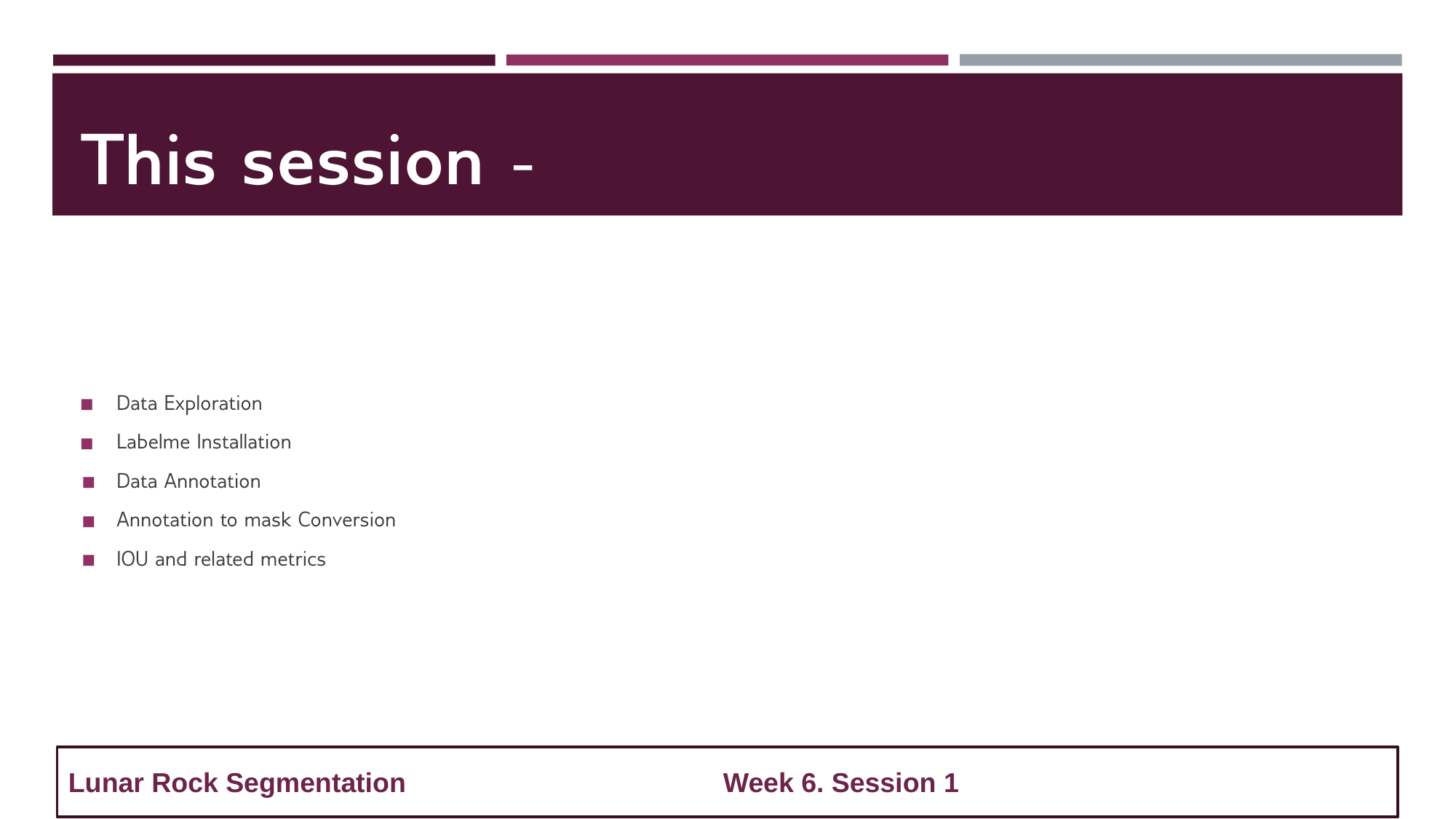

# This session -

Data Exploration
Labelme Installation
Data Annotation
Annotation to mask Conversion
IOU and related metrics

Lunar Rock Segmentation 			Week 6. Session 1